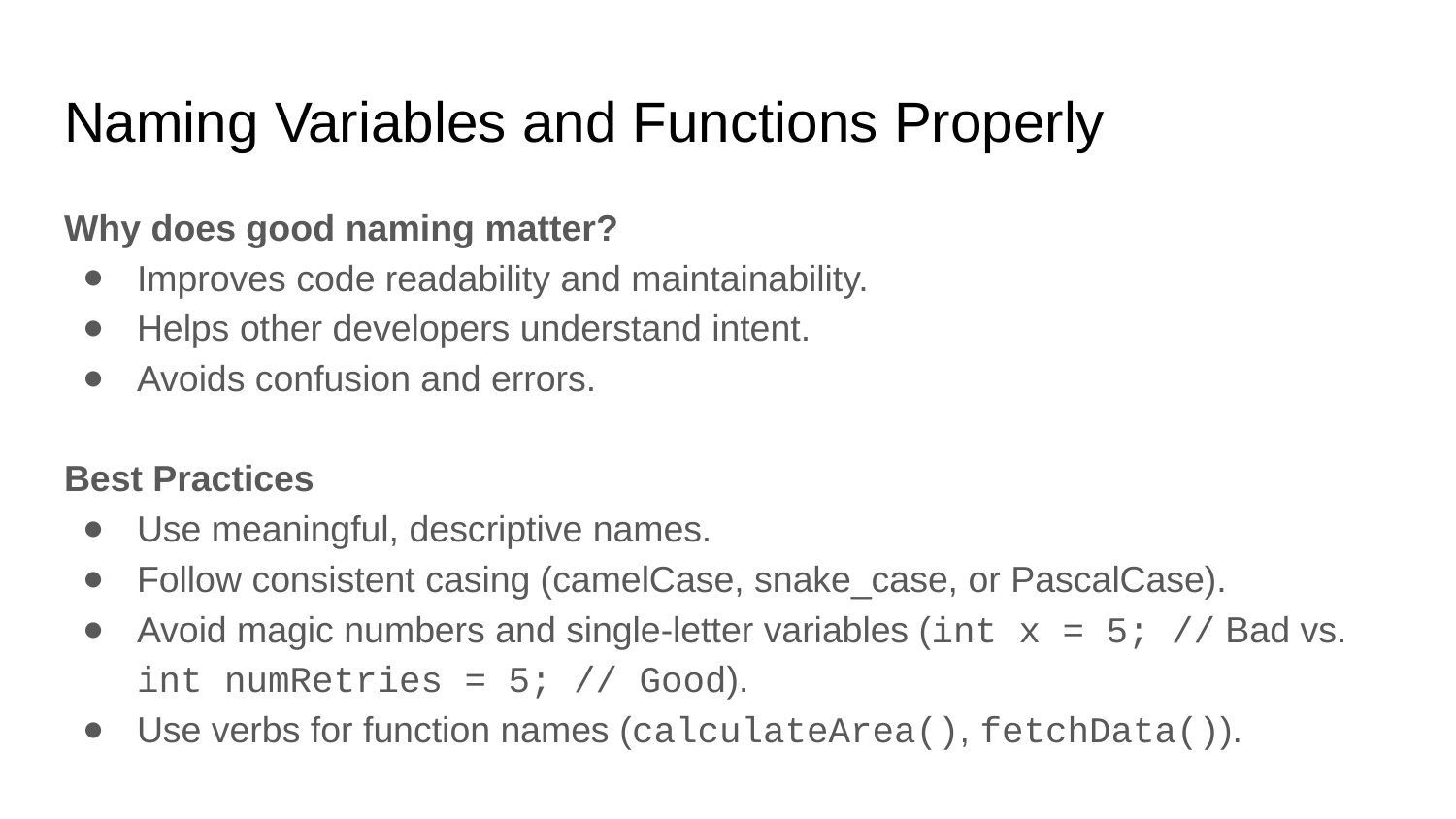

# Naming Variables and Functions Properly
Why does good naming matter?
Improves code readability and maintainability.
Helps other developers understand intent.
Avoids confusion and errors.

Best Practices
Use meaningful, descriptive names.
Follow consistent casing (camelCase, snake_case, or PascalCase).
Avoid magic numbers and single-letter variables (int x = 5; // Bad vs. int numRetries = 5; // Good).
Use verbs for function names (calculateArea(), fetchData()).